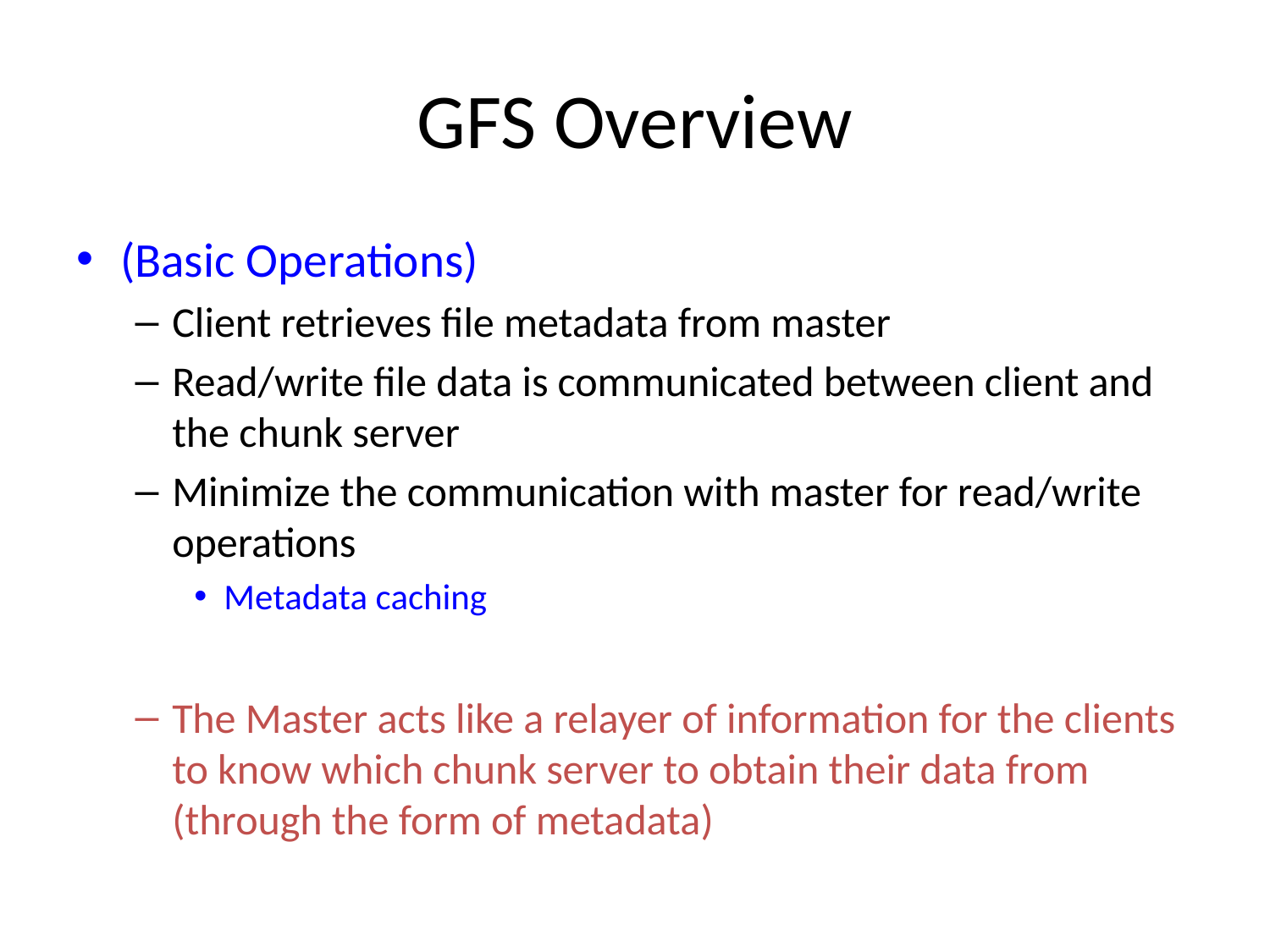

# GFS Overview
(Basic Operations)
Client retrieves file metadata from master
Read/write file data is communicated between client and the chunk server
Minimize the communication with master for read/write operations
Metadata caching

The Master acts like a relayer of information for the clients to know which chunk server to obtain their data from (through the form of metadata)